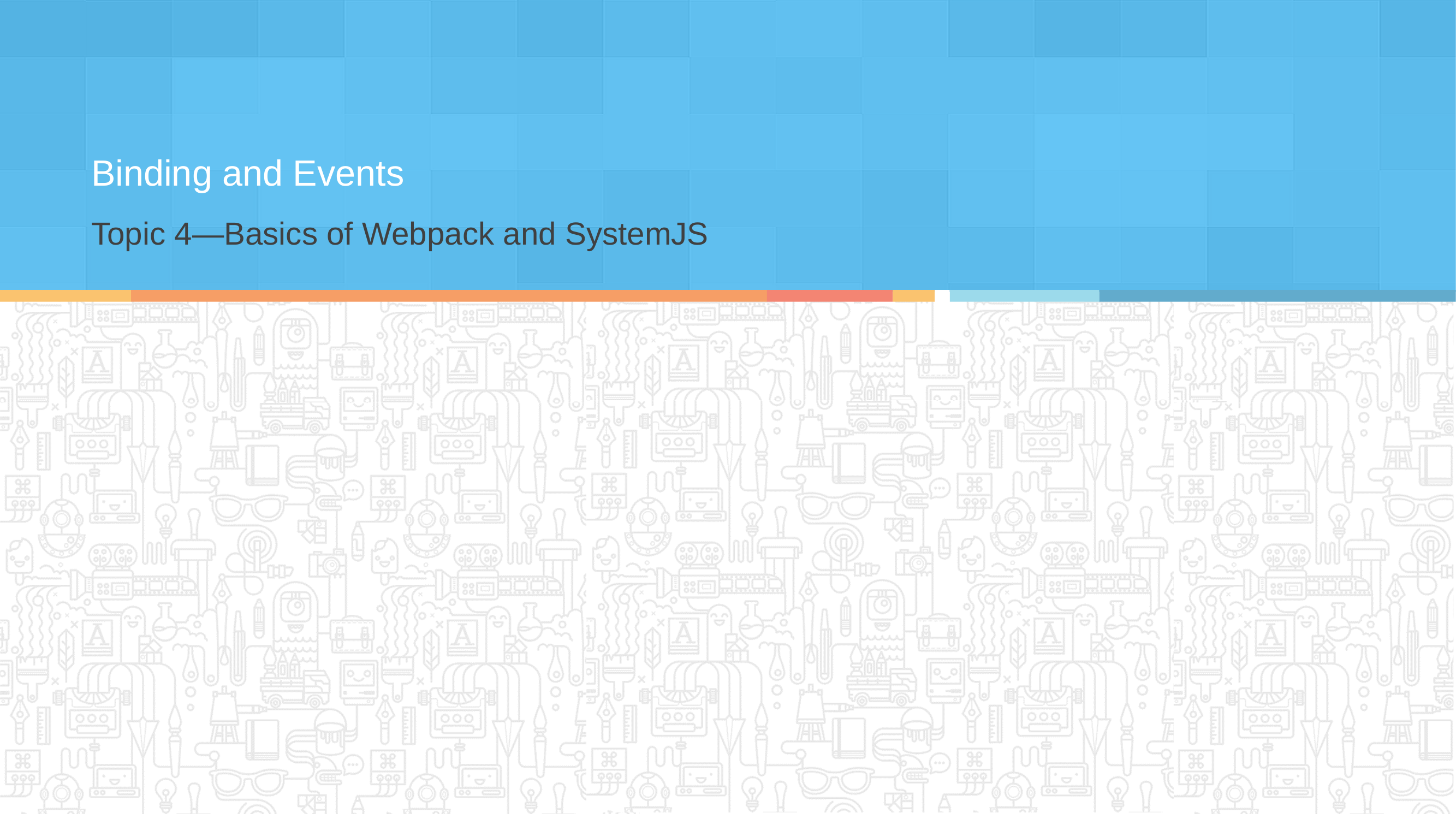

Binding and Events
Topic 4—Basics of Webpack and SystemJS